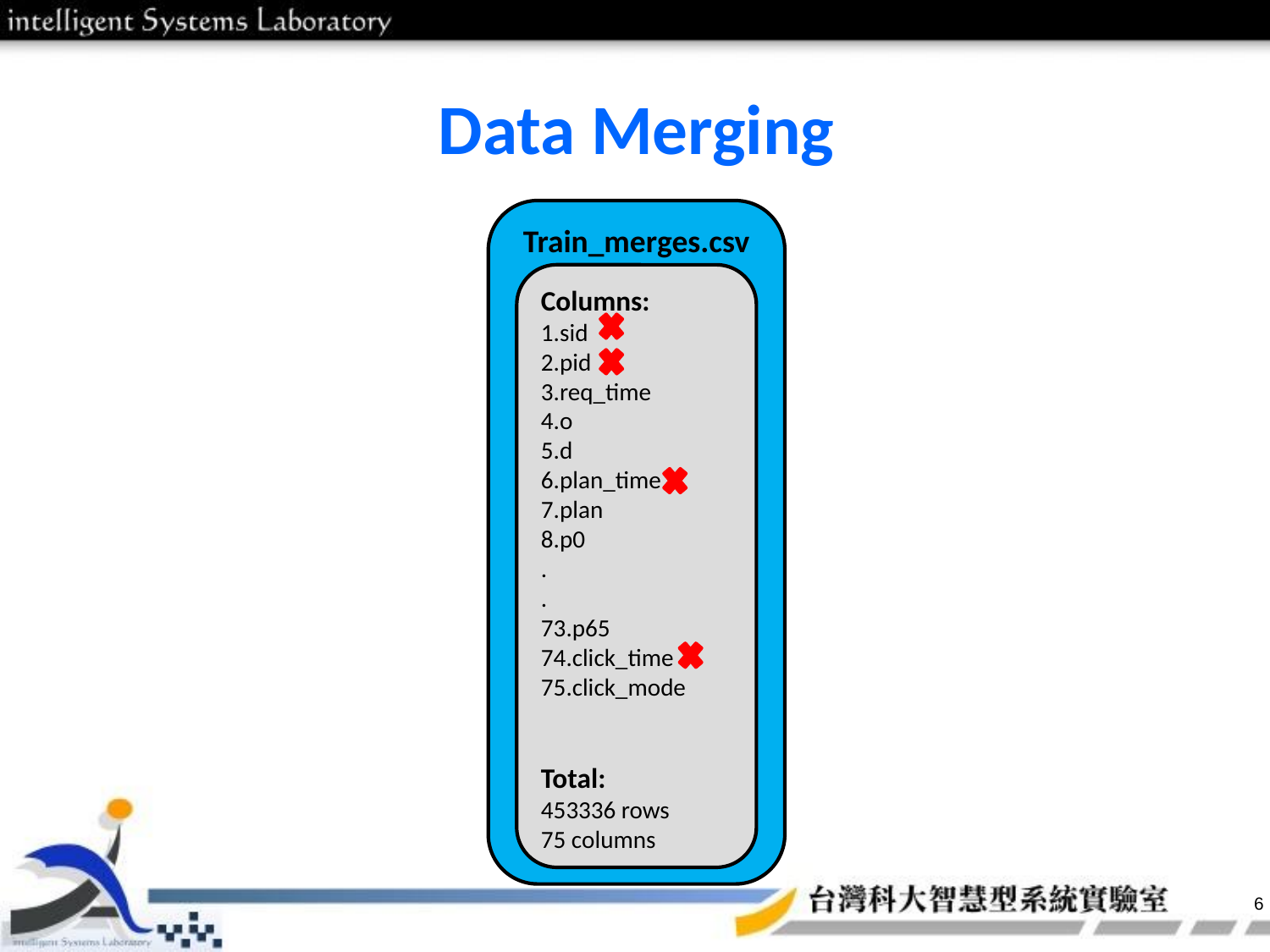

# Data Merging

Train_merges.csv
Columns:
1.sid
2.pid
3.req_time
4.o
5.d
6.plan_time
7.plan
8.p0
.
.
73.p65
74.click_time
75.click_mode

Total:
453336 rows
75 columns

6